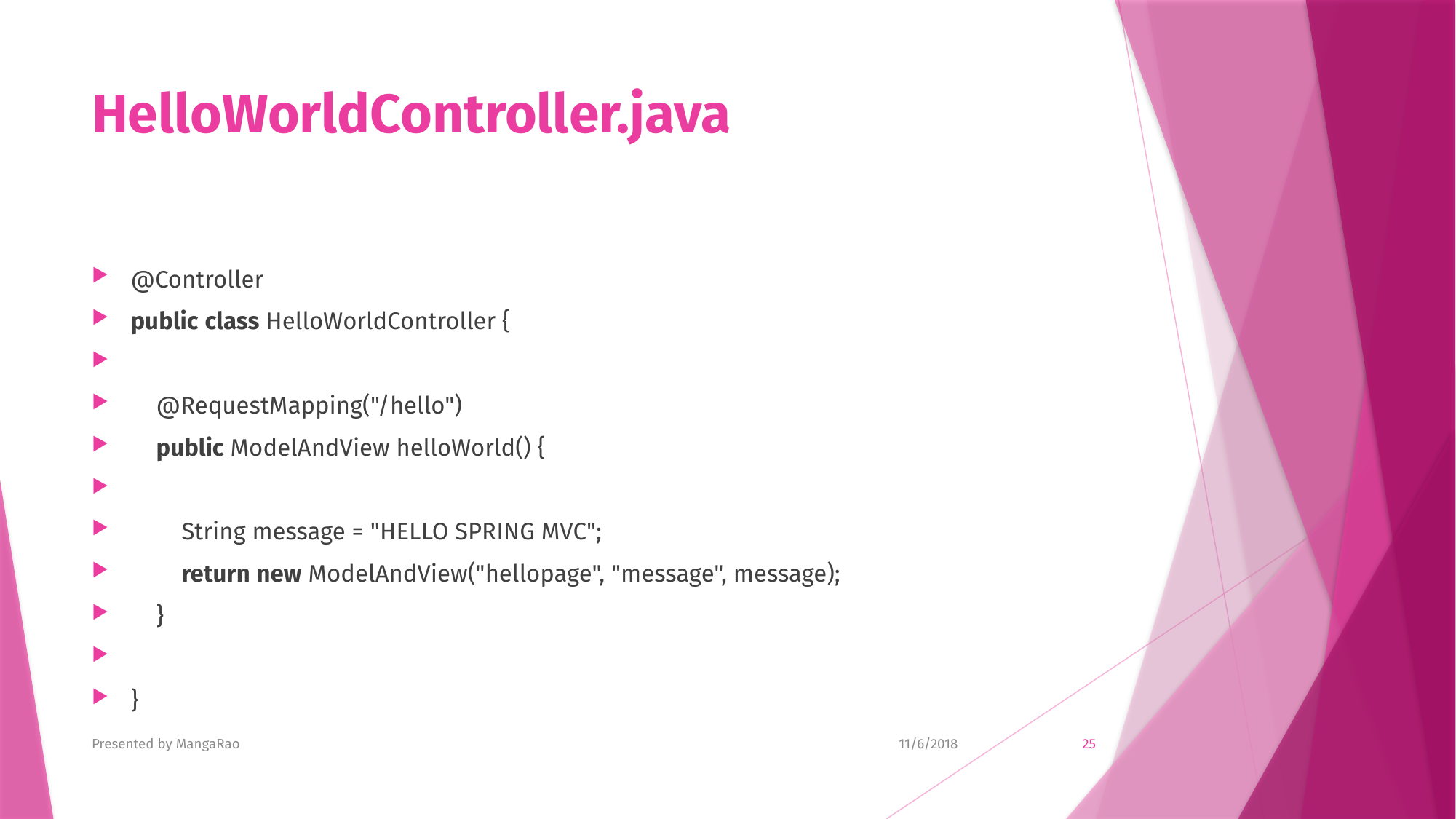

# HelloWorldController.java
@Controller
public class HelloWorldController {

    @RequestMapping("/hello")
    public ModelAndView helloWorld() {

        String message = "HELLO SPRING MVC";
        return new ModelAndView("hellopage", "message", message);
    }

}

Presented by MangaRao
11/6/2018
25